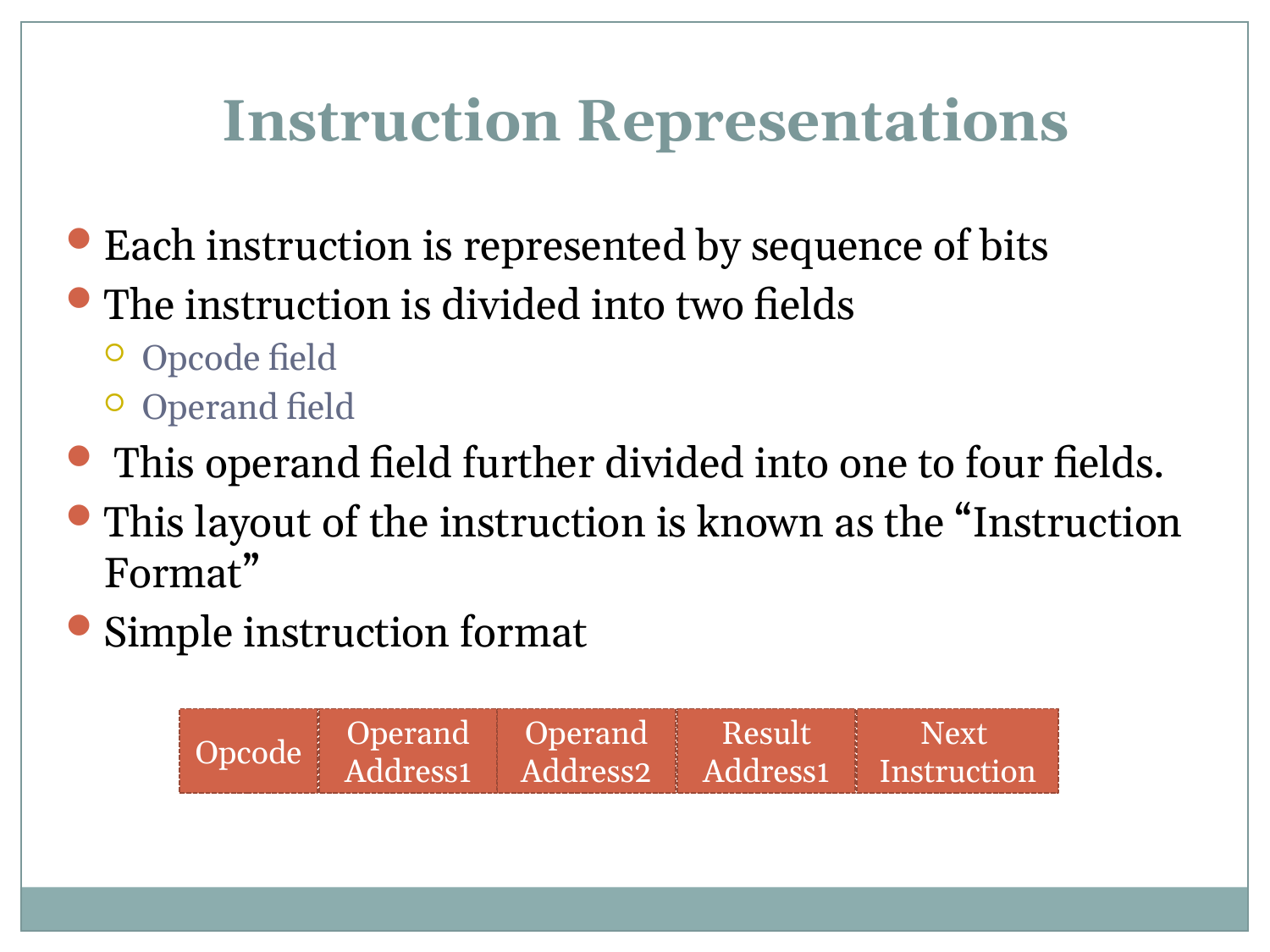

Instruction Representations
Each instruction is represented by sequence of bits
The instruction is divided into two fields
Opcode field
Operand field
 This operand field further divided into one to four fields.
This layout of the instruction is known as the “Instruction Format”
Simple instruction format

Opcode
Operand
Address1
Operand
Address2
Result
Address1
Next
Instruction